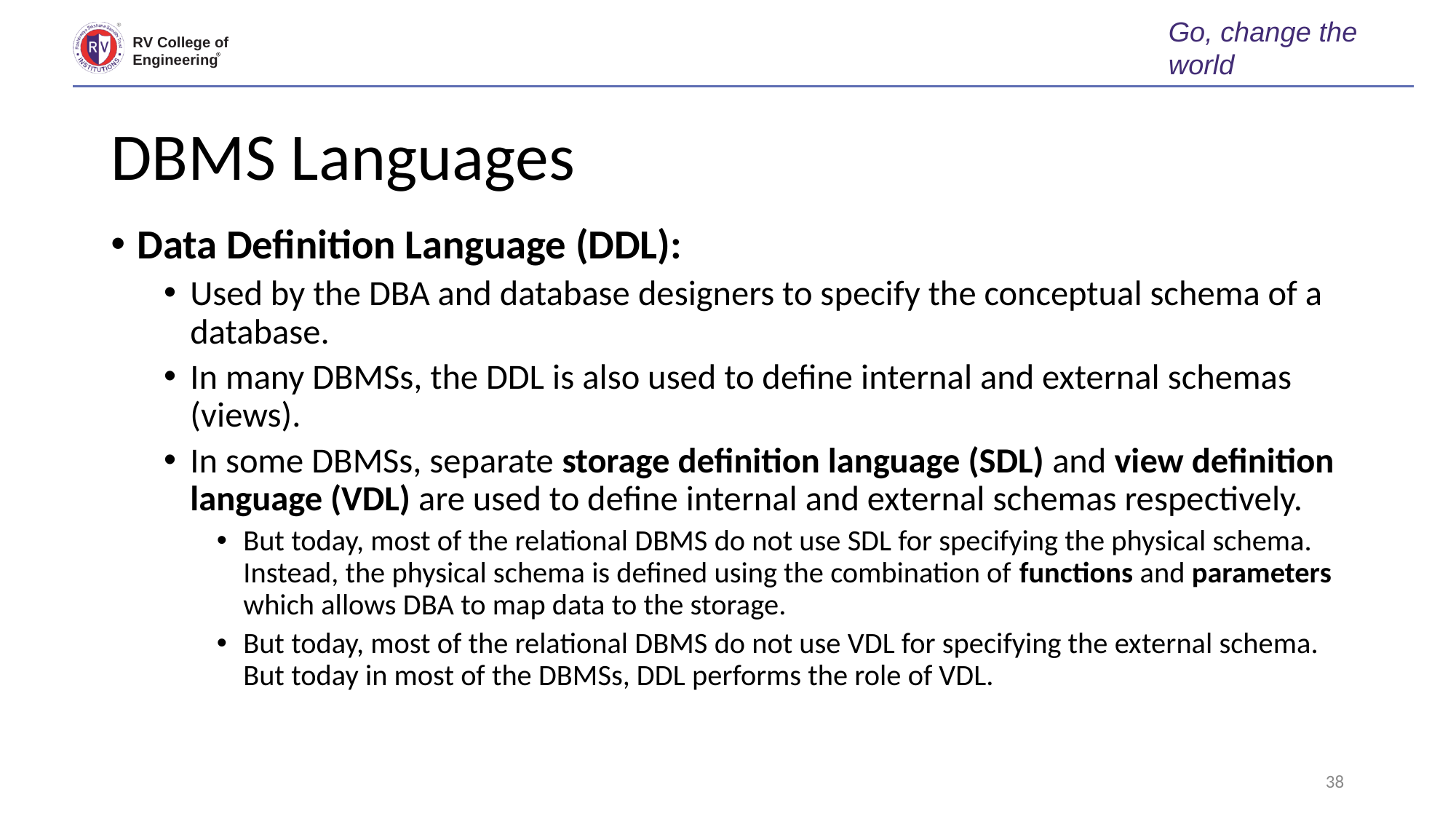

Go, change the world

RV College of
Engineering
# DBMS Languages

Data Definition Language (DDL):
Used by the DBA and database designers to specify the conceptual schema of a database.
In many DBMSs, the DDL is also used to define internal and external schemas (views).
In some DBMSs, separate storage definition language (SDL) and view definition language (VDL) are used to define internal and external schemas respectively.
But today, most of the relational DBMS do not use SDL for specifying the physical schema. Instead, the physical schema is defined using the combination of functions and parameters which allows DBA to map data to the storage.
But today, most of the relational DBMS do not use VDL for specifying the external schema. But today in most of the DBMSs, DDL performs the role of VDL.

38